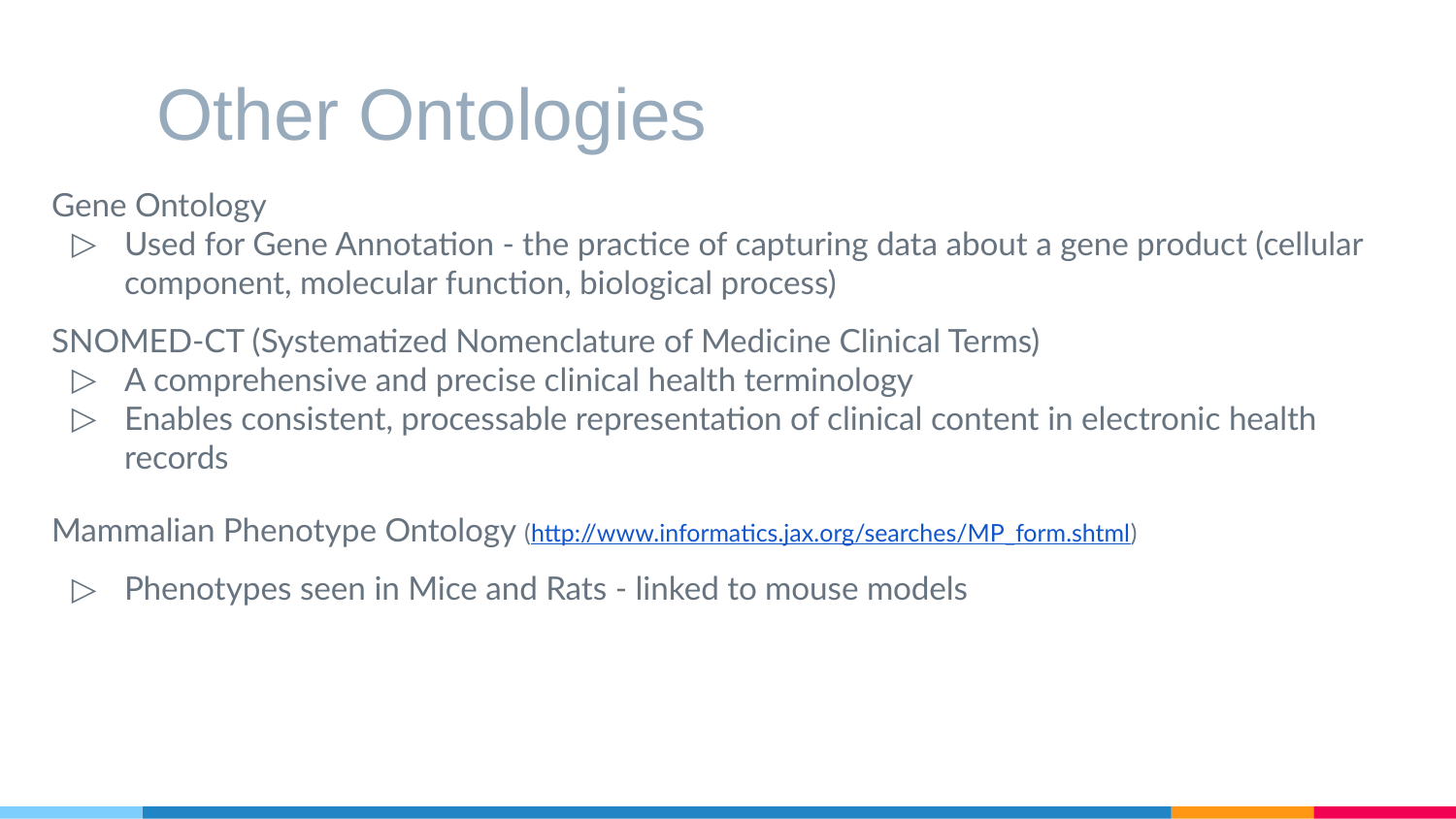

# Other Ontologies
Gene Ontology
Used for Gene Annotation - the practice of capturing data about a gene product (cellular component, molecular function, biological process)

SNOMED-CT (Systematized Nomenclature of Medicine Clinical Terms)
A comprehensive and precise clinical health terminology
Enables consistent, processable representation of clinical content in electronic health records
Mammalian Phenotype Ontology (http://www.informatics.jax.org/searches/MP_form.shtml)
Phenotypes seen in Mice and Rats - linked to mouse models